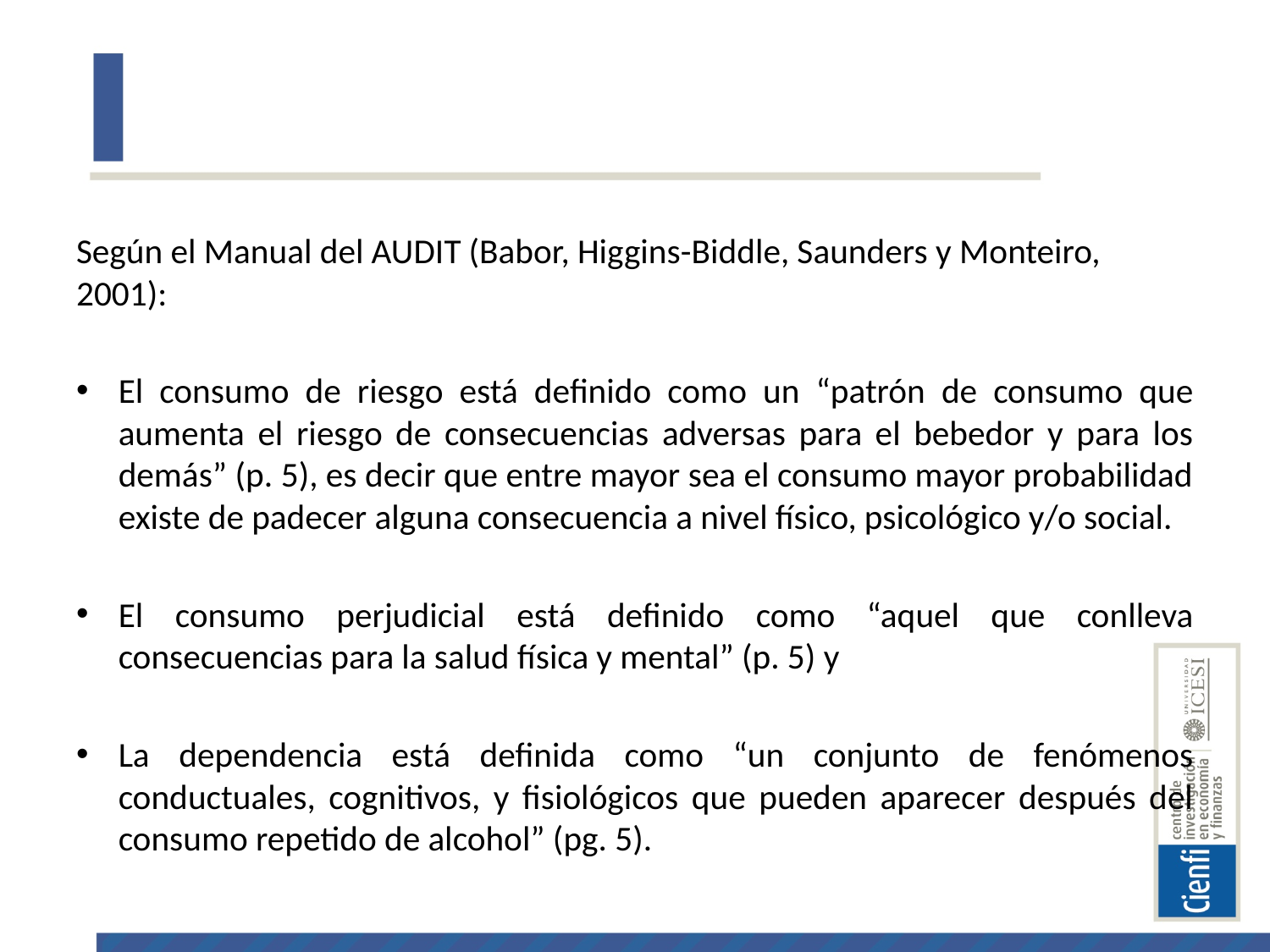

#
Según el Manual del AUDIT (Babor, Higgins-Biddle, Saunders y Monteiro, 2001):

El consumo de riesgo está definido como un “patrón de consumo que aumenta el riesgo de consecuencias adversas para el bebedor y para los demás” (p. 5), es decir que entre mayor sea el consumo mayor probabilidad existe de padecer alguna consecuencia a nivel físico, psicológico y/o social.

El consumo perjudicial está definido como “aquel que conlleva consecuencias para la salud física y mental” (p. 5) y

La dependencia está definida como “un conjunto de fenómenos conductuales, cognitivos, y fisiológicos que pueden aparecer después del consumo repetido de alcohol” (pg. 5).